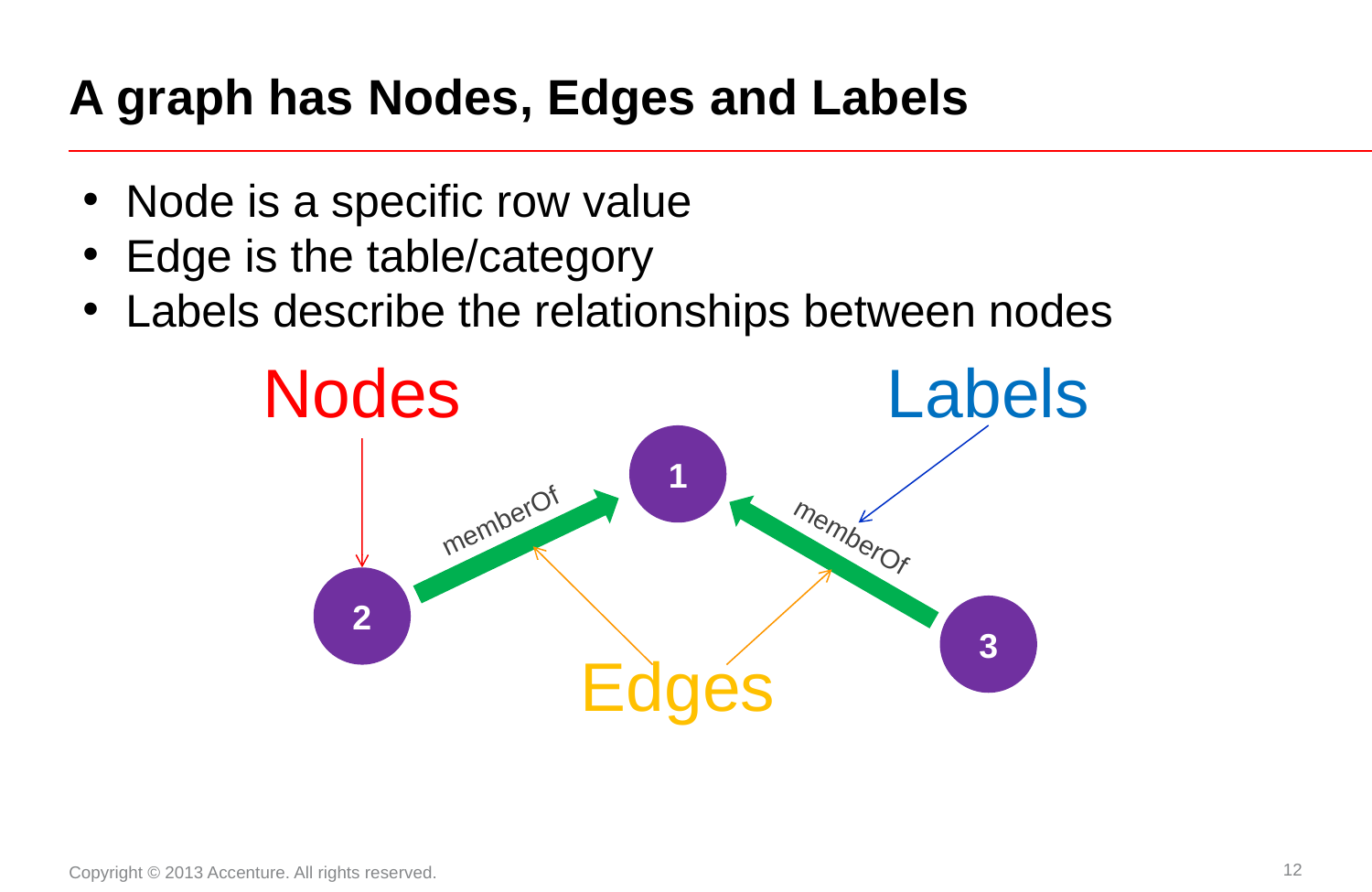

# A graph has Nodes, Edges and Labels
Node is a specific row value
Edge is the table/category
Labels describe the relationships between nodes
Nodes
Labels
1
memberOf

memberOf

2
3
Edges